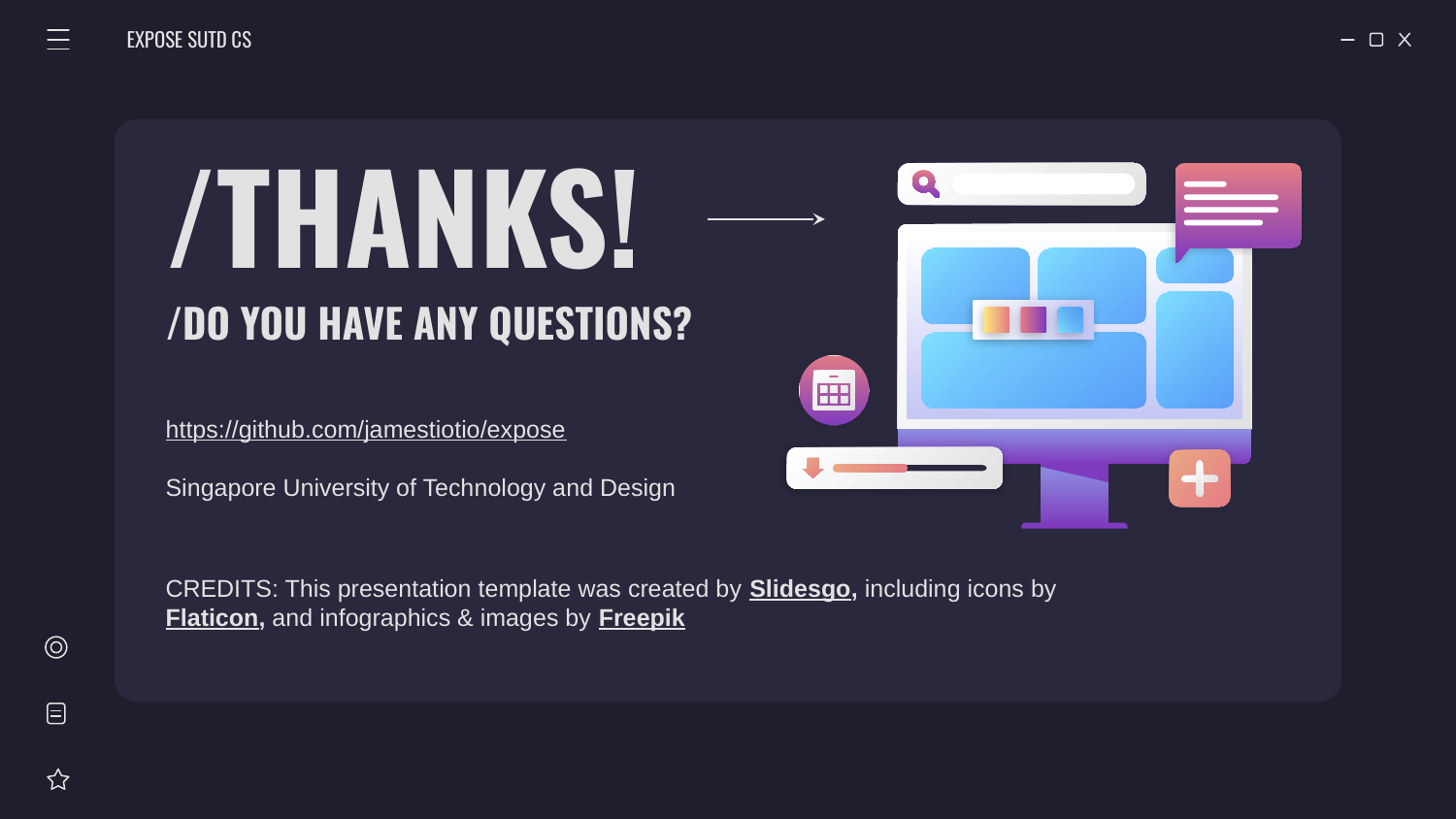

EXPOSE SUTD CS

# /THANKS!

/DO YOU HAVE ANY QUESTIONS?

https://github.com/jamestiotio/expose

Singapore University of Technology and Design